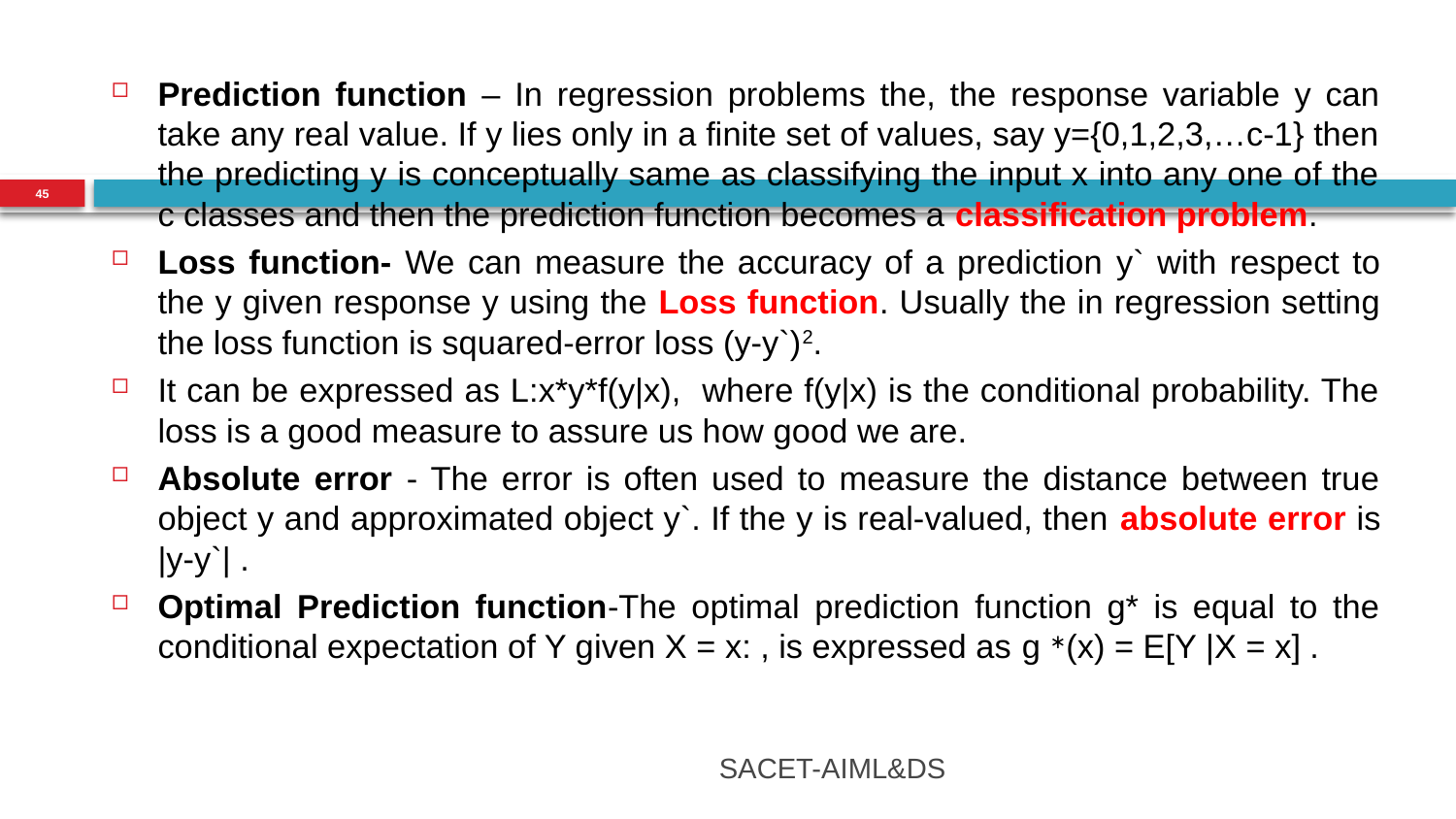

Prediction function – In regression problems the, the response variable y can take any real value. If y lies only in a finite set of values, say y={0,1,2,3,…c-1} then the predicting y is conceptually same as classifying the input x into any one of the c classes and then the prediction function becomes a classification problem.
Loss function- We can measure the accuracy of a prediction y` with respect to the y given response y using the Loss function. Usually the in regression setting the loss function is squared-error loss (y-y`)2.
It can be expressed as L:x*y*f(y|x),  where f(y|x) is the conditional probability. The loss is a good measure to assure us how good we are.
Absolute error - The error is often used to measure the distance between true object y and approximated object y`. If the y is real-valued, then absolute error is |y-y`| .
Optimal Prediction function-The optimal prediction function g* is equal to the conditional expectation of Y given X = x: , is expressed as g ∗(x) = E[Y |X = x] .

45
SACET-AIML&DS